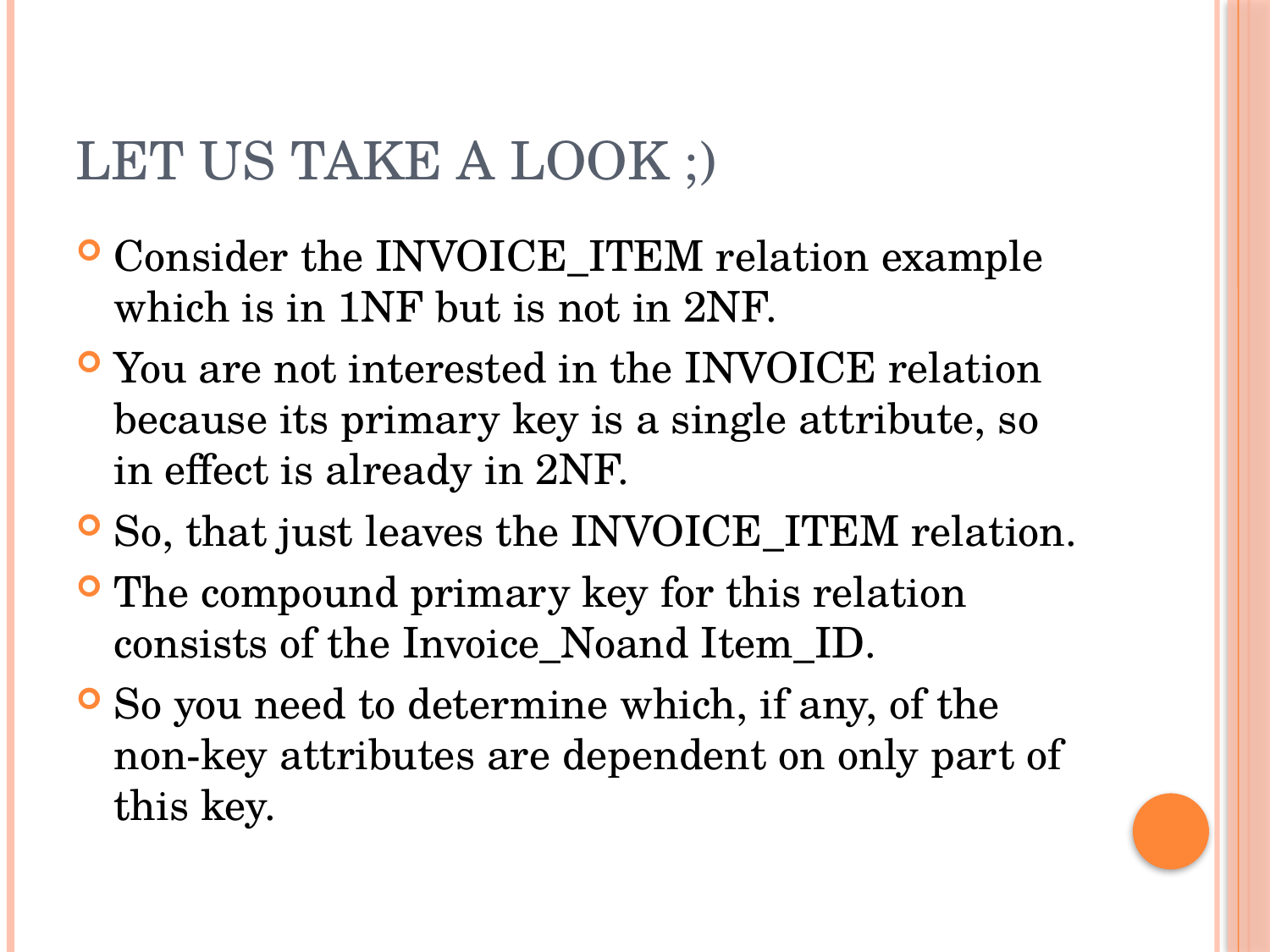

# Let us take a look ;)
Consider the INVOICE_ITEM relation example which is in 1NF but is not in 2NF.
You are not interested in the INVOICE relation because its primary key is a single attribute, so in effect is already in 2NF.
So, that just leaves the INVOICE_ITEM relation.
The compound primary key for this relation consists of the Invoice_Noand Item_ID.
So you need to determine which, if any, of the non-key attributes are dependent on only part of this key.